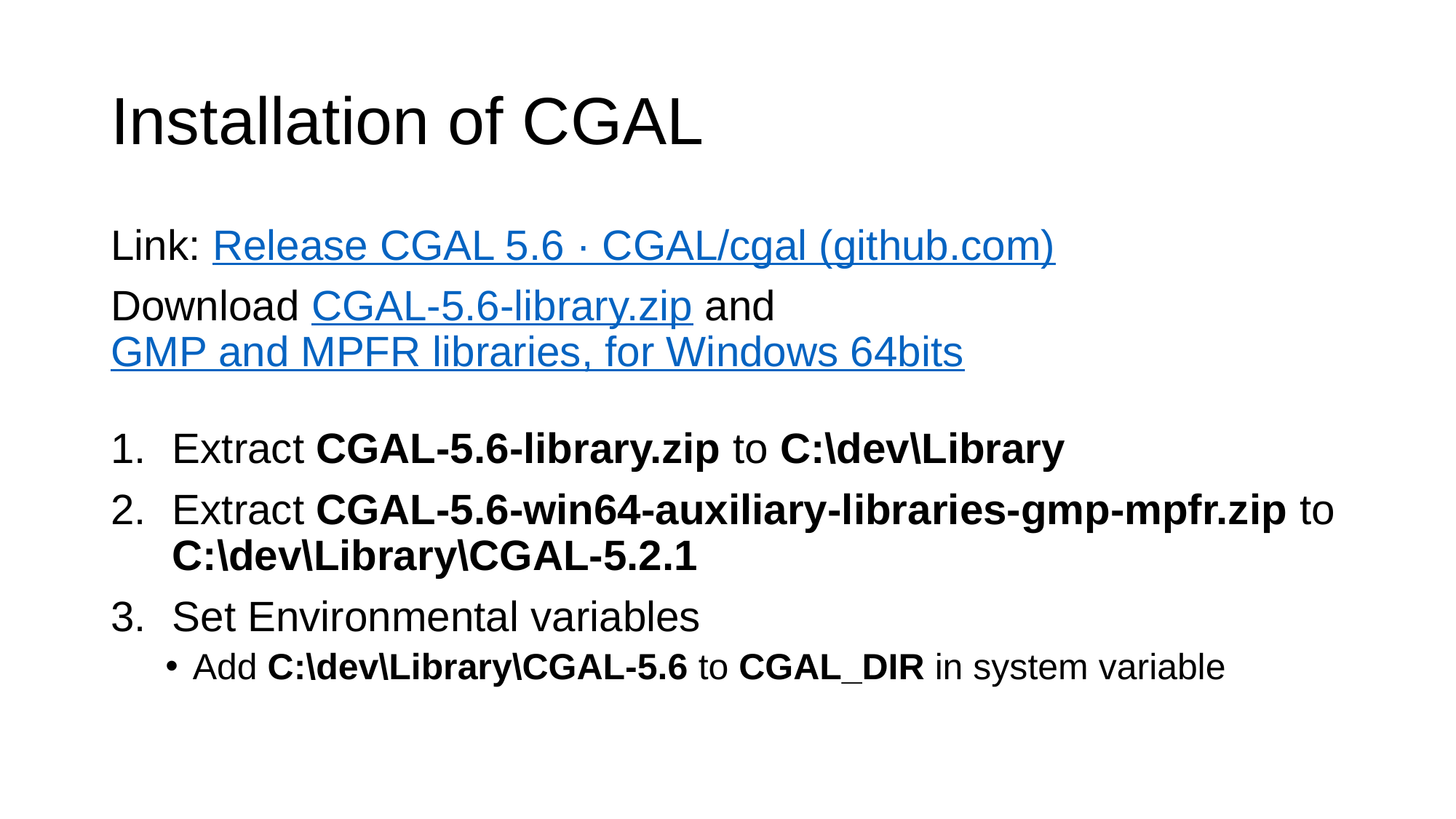

# Installation of CGAL
Link: Release CGAL 5.6 · CGAL/cgal (github.com)
Download CGAL-5.6-library.zip and GMP and MPFR libraries, for Windows 64bits
Extract CGAL-5.6-library.zip to C:\dev\Library
Extract CGAL-5.6-win64-auxiliary-libraries-gmp-mpfr.zip to C:\dev\Library\CGAL-5.2.1
Set Environmental variables
Add C:\dev\Library\CGAL-5.6 to CGAL_DIR in system variable